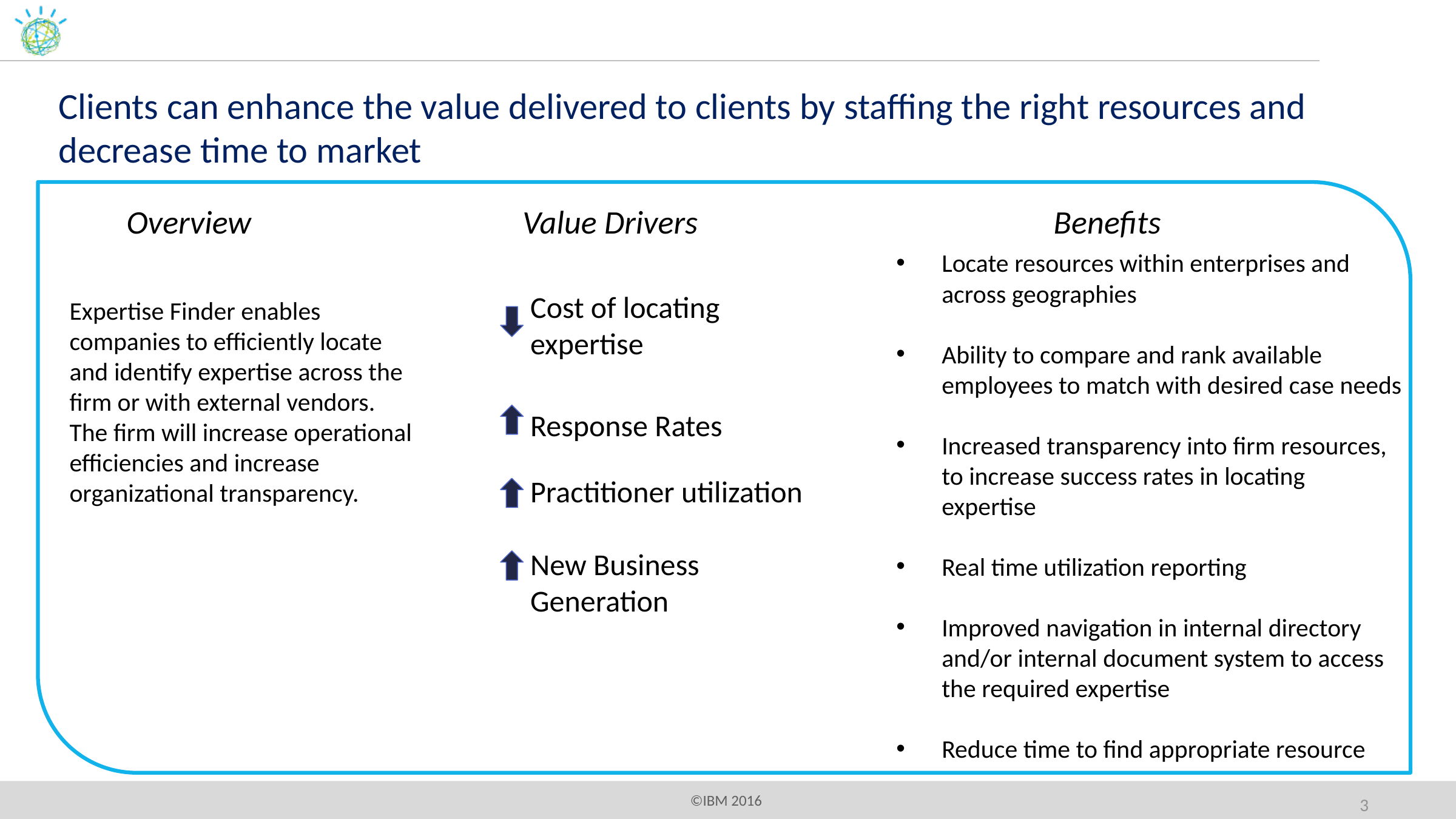

# Clients can enhance the value delivered to clients by staffing the right resources and decrease time to market

Overview
Value Drivers
Benefits

Locate resources within enterprises and across geographies

Ability to compare and rank available employees to match with desired case needs

Increased transparency into firm resources, to increase success rates in locating expertise

Real time utilization reporting

Improved navigation in internal directory and/or internal document system to access the required expertise

Reduce time to find appropriate resource
Cost of locating expertise
Expertise Finder enables companies to efficiently locate and identify expertise across the firm or with external vendors. The firm will increase operational efficiencies and increase organizational transparency.

Response Rates

Practitioner utilization

New Business Generation

3